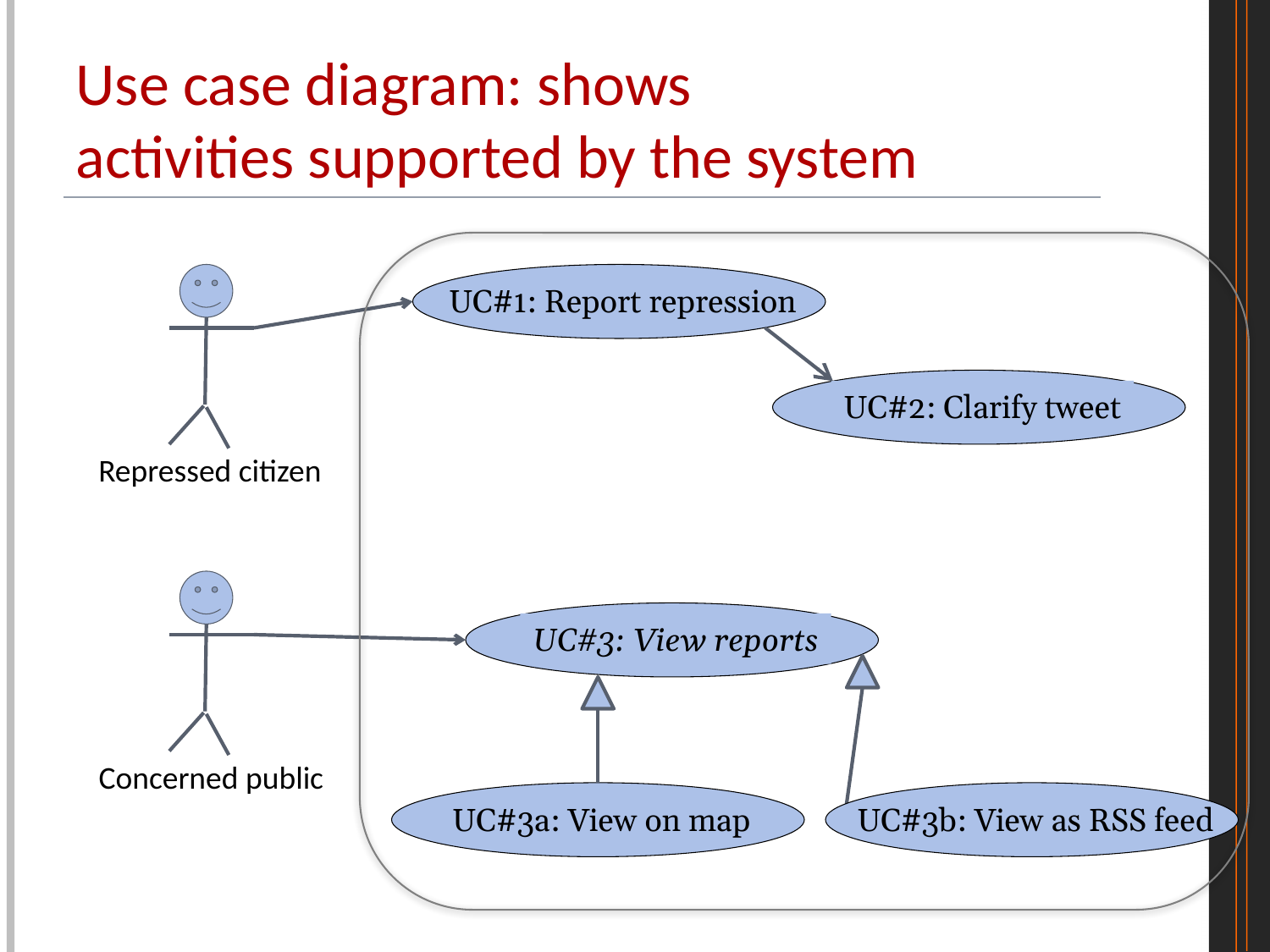

# Use case diagram: shows activities supported by the system

UC#1: Report repression

UC#2: Clarify tweet
Repressed citizen

UC#3: View reports

UC#3a: View on map

UC#3b: View as RSS feed
Concerned public